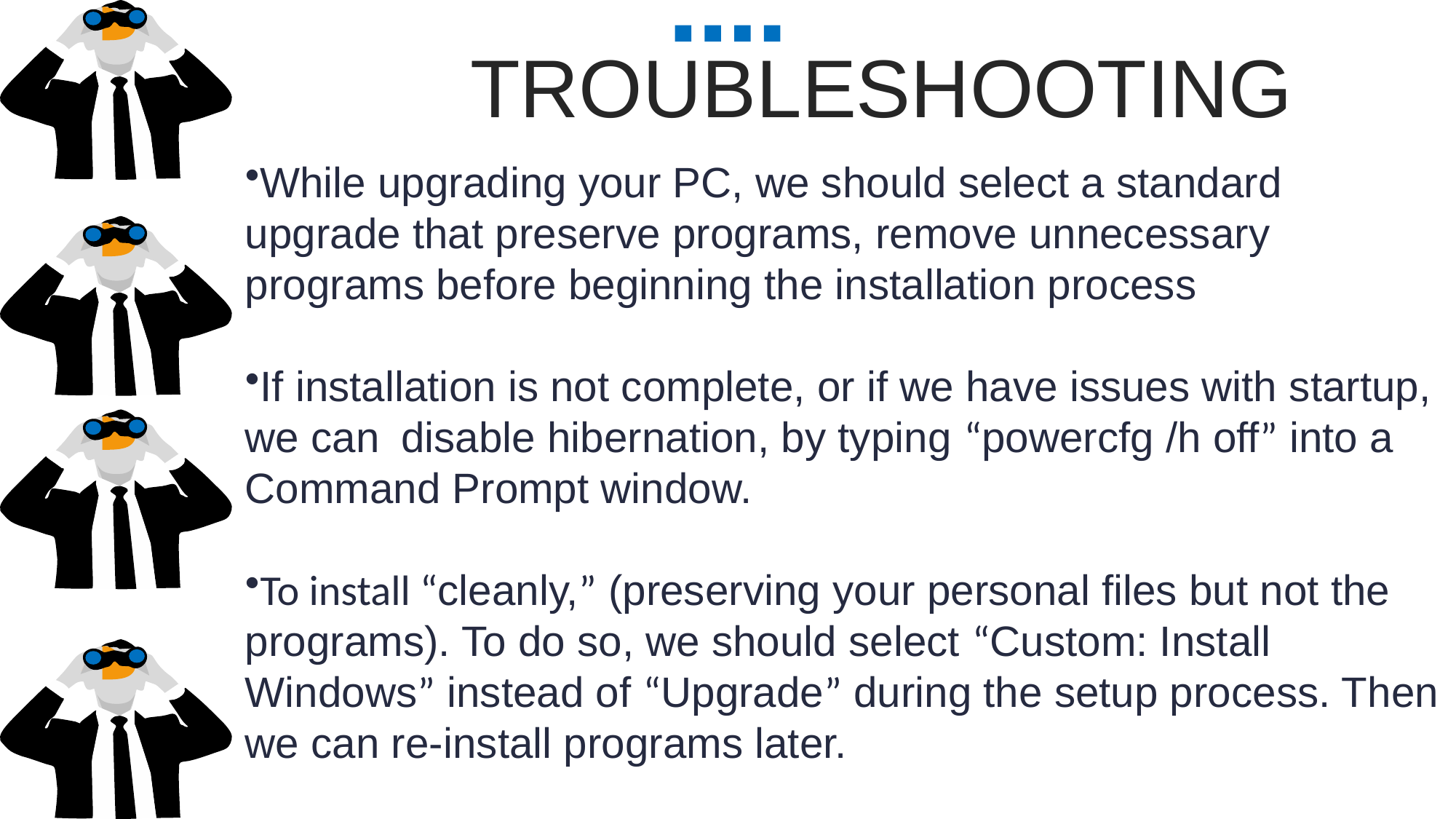

TROUBLESHOOTING
While upgrading your PC, we should select a standard upgrade that preserve programs, remove unnecessary programs before beginning the installation process

If installation is not complete, or if we have issues with startup, we can  disable hibernation, by typing “powercfg /h off” into a Command Prompt window.

To install “cleanly,” (preserving your personal files but not the programs). To do so, we should select “Custom: Install Windows” instead of “Upgrade” during the setup process. Then we can re-install programs later.